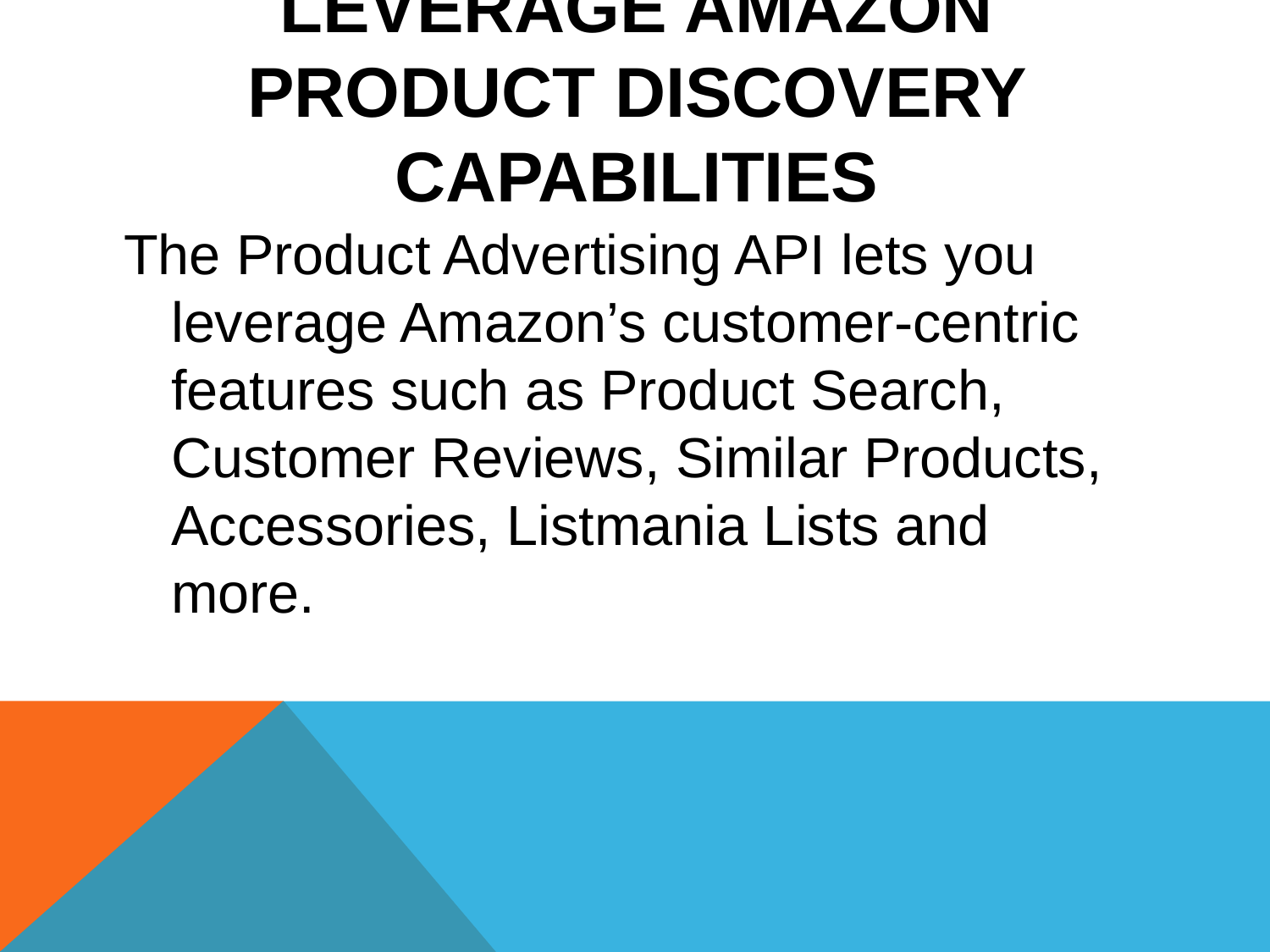

# Leverage Amazon Product Discovery capabilities
The Product Advertising API lets you leverage Amazon’s customer-centric features such as Product Search, Customer Reviews, Similar Products, Accessories, Listmania Lists and more.